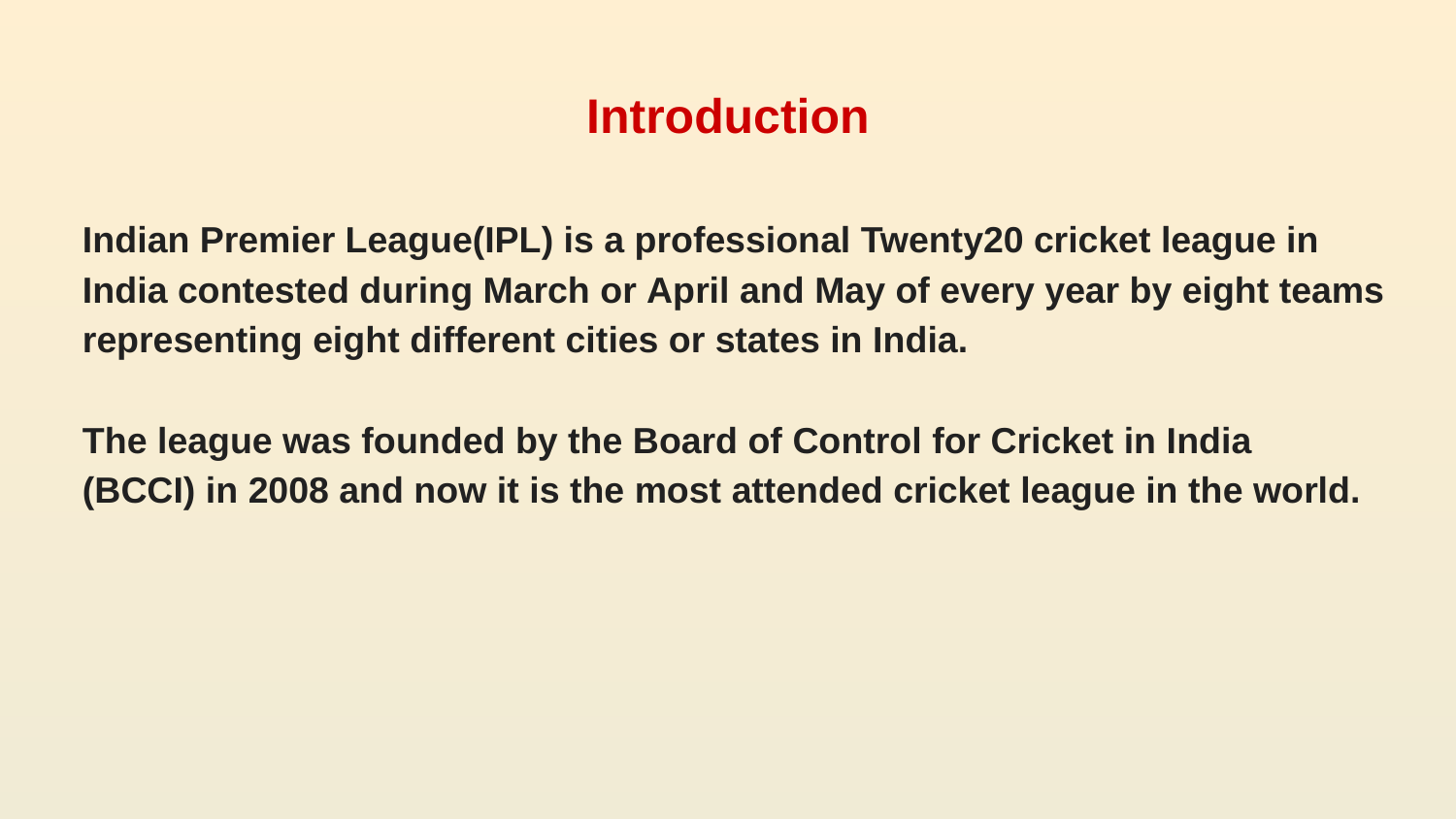

# Introduction
Indian Premier League(IPL) is a professional Twenty20 cricket league in India contested during March or April and May of every year by eight teams representing eight different cities or states in India.

The league was founded by the Board of Control for Cricket in India (BCCI) in 2008 and now it is the most attended cricket league in the world.